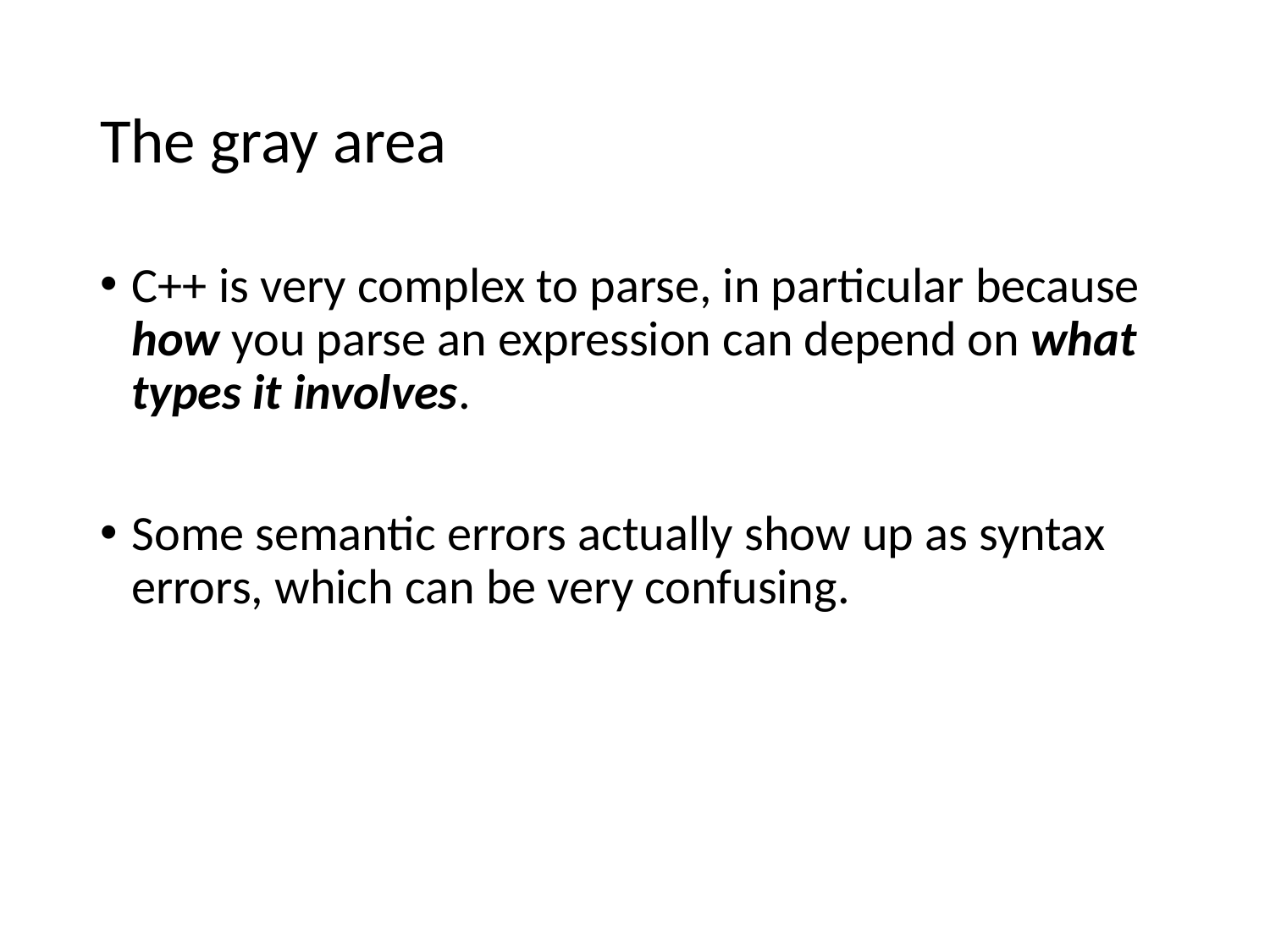

# The gray area
C++ is very complex to parse, in particular because how you parse an expression can depend on what types it involves.

Some semantic errors actually show up as syntax errors, which can be very confusing.